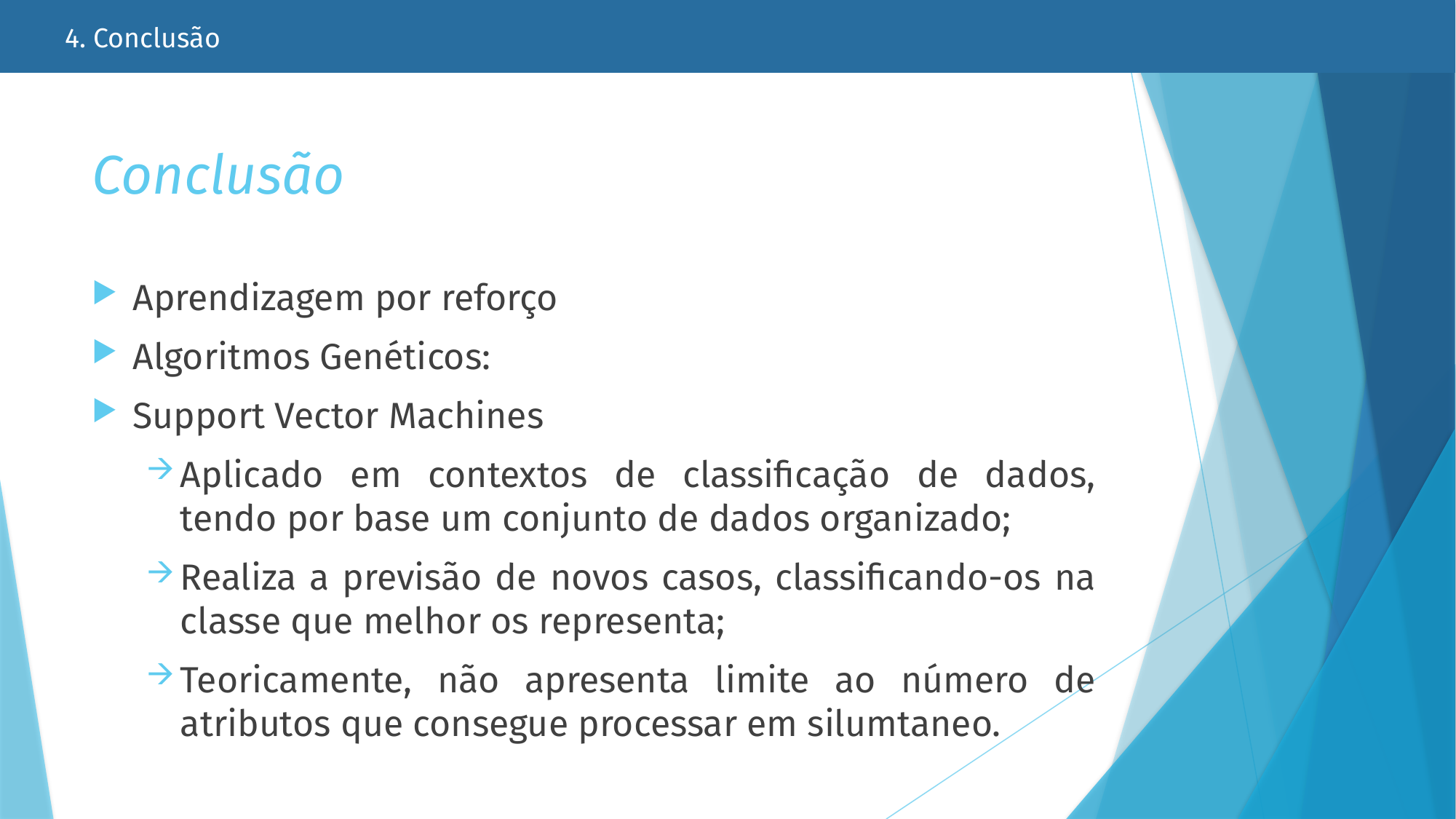

4. Conclusão
# Conclusão
Aprendizagem por reforço
Algoritmos Genéticos:
Support Vector Machines
Aplicado em contextos de classificação de dados, tendo por base um conjunto de dados organizado;
Realiza a previsão de novos casos, classificando-os na classe que melhor os representa;
Teoricamente, não apresenta limite ao número de atributos que consegue processar em silumtaneo.